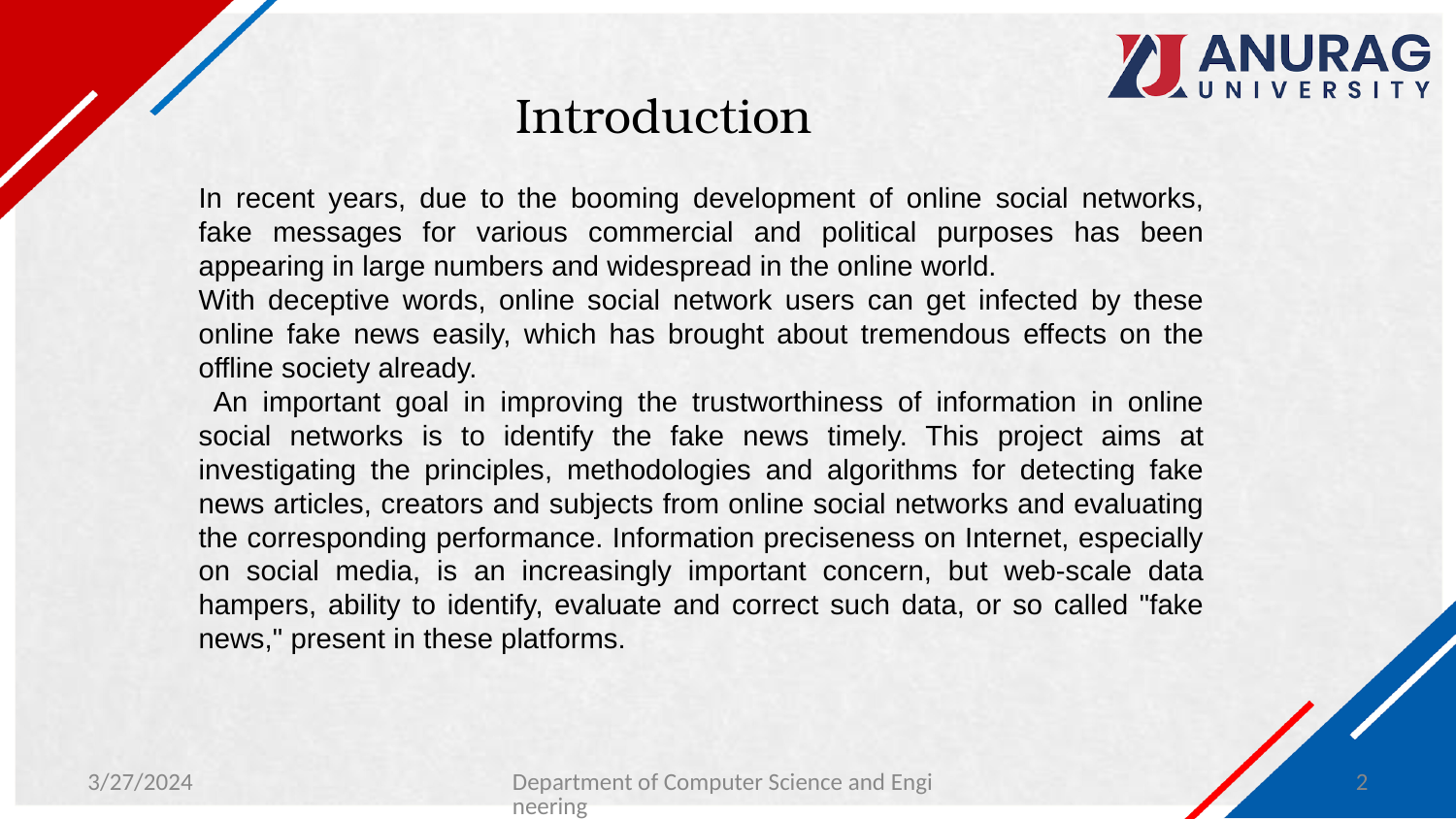

# Introduction
In recent years, due to the booming development of online social networks, fake messages for various commercial and political purposes has been appearing in large numbers and widespread in the online world.
With deceptive words, online social network users can get infected by these online fake news easily, which has brought about tremendous effects on the offline society already.
 An important goal in improving the trustworthiness of information in online social networks is to identify the fake news timely. This project aims at investigating the principles, methodologies and algorithms for detecting fake news articles, creators and subjects from online social networks and evaluating the corresponding performance. Information preciseness on Internet, especially on social media, is an increasingly important concern, but web-scale data hampers, ability to identify, evaluate and correct such data, or so called "fake news," present in these platforms.

3/27/2024
Department of Computer Science and Engineering
2